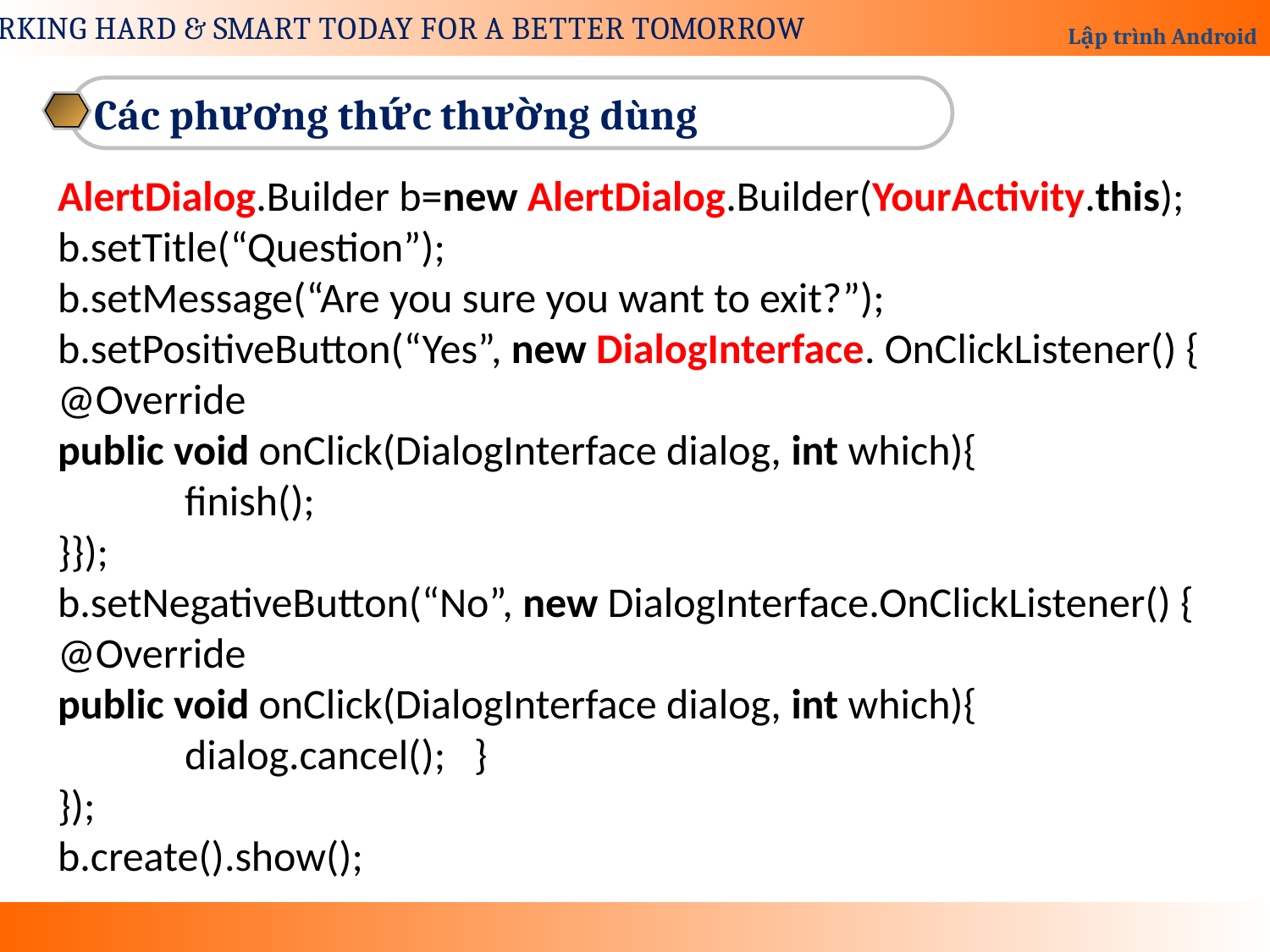

Các phương thức thường dùng

AlertDialog.Builder b=new AlertDialog.Builder(YourActivity.this);
b.setTitle(“Question”);
b.setMessage(“Are you sure you want to exit?”);
b.setPositiveButton(“Yes”, new DialogInterface. OnClickListener() {
@Override
public void onClick(DialogInterface dialog, int which){
	finish();
}});
b.setNegativeButton(“No”, new DialogInterface.OnClickListener() {
@Override
public void onClick(DialogInterface dialog, int which){
	dialog.cancel();   }
});
b.create().show();